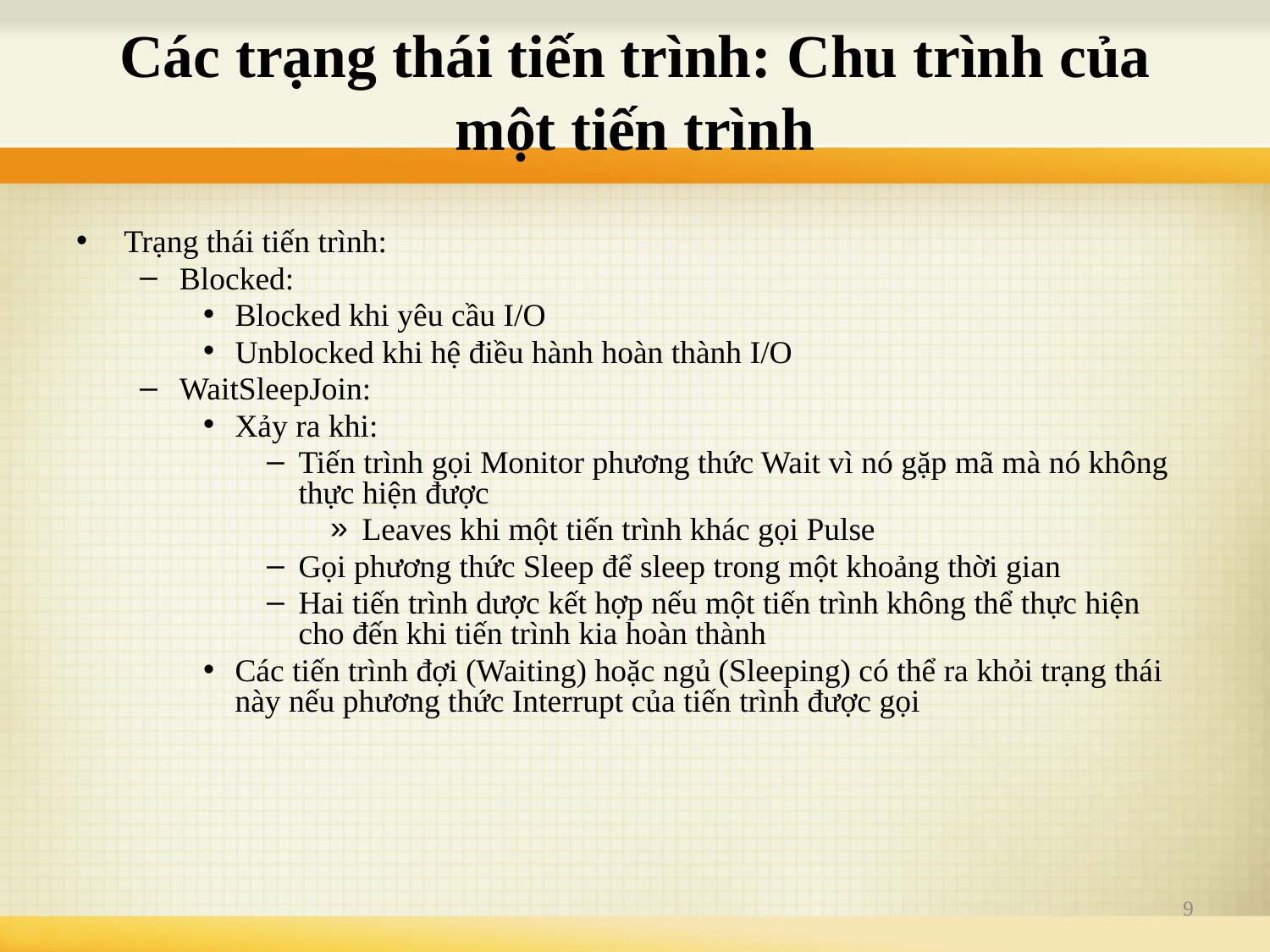

# Các trạng thái tiến trình: Chu trình của một tiến trình
Trạng thái tiến trình:
Blocked:
Blocked khi yêu cầu I/O
Unblocked khi hệ điều hành hoàn thành I/O
WaitSleepJoin:
Xảy ra khi:
Tiến trình gọi Monitor phương thức Wait vì nó gặp mã mà nó không thực hiện được
Leaves khi một tiến trình khác gọi Pulse
Gọi phương thức Sleep để sleep trong một khoảng thời gian
Hai tiến trình dược kết hợp nếu một tiến trình không thể thực hiện cho đến khi tiến trình kia hoàn thành
Các tiến trình đợi (Waiting) hoặc ngủ (Sleeping) có thể ra khỏi trạng thái này nếu phương thức Interrupt của tiến trình được gọi
9